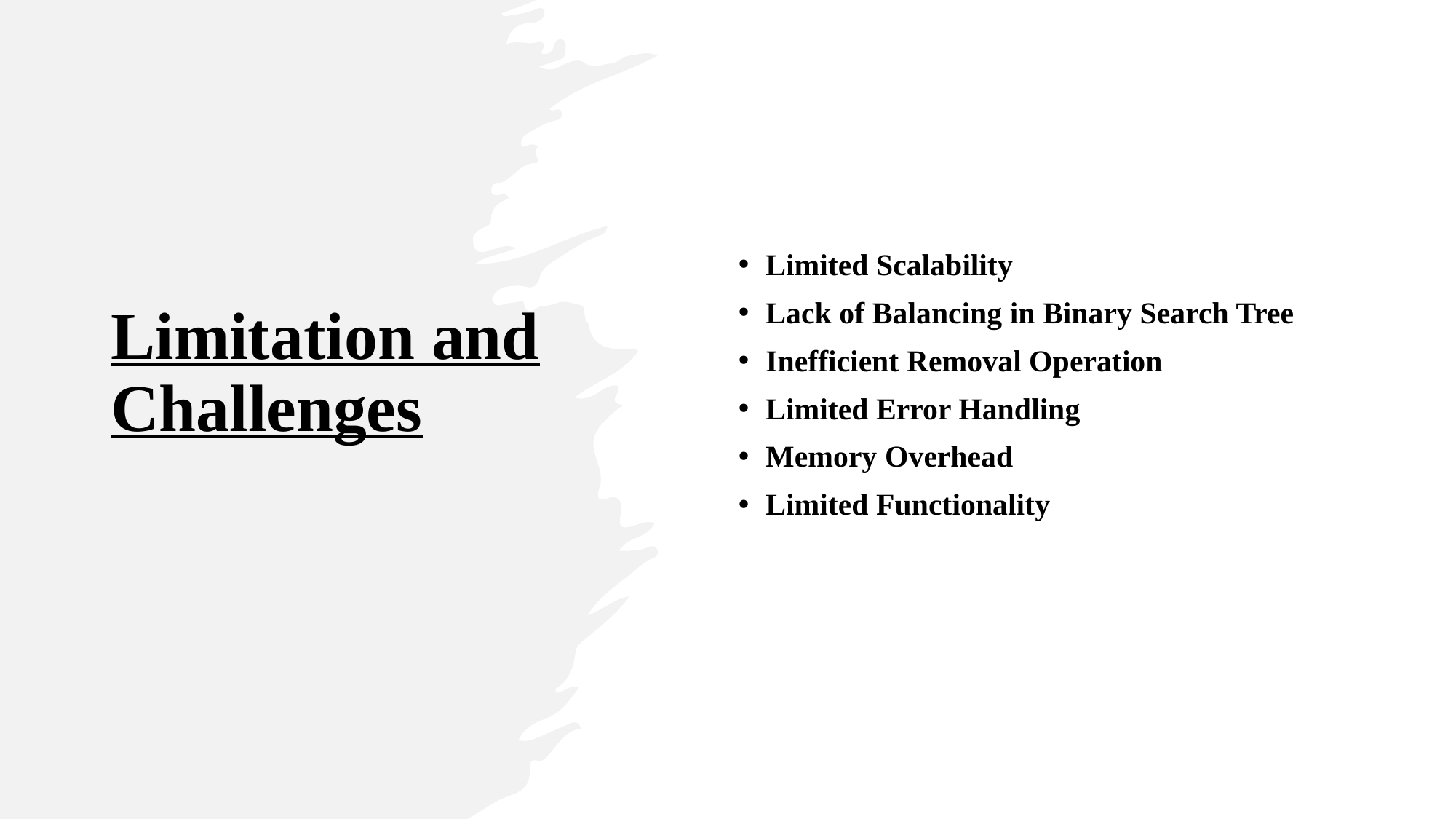

# Limitation and Challenges

Limited Scalability
Lack of Balancing in Binary Search Tree
Inefficient Removal Operation
Limited Error Handling
Memory Overhead
Limited Functionality